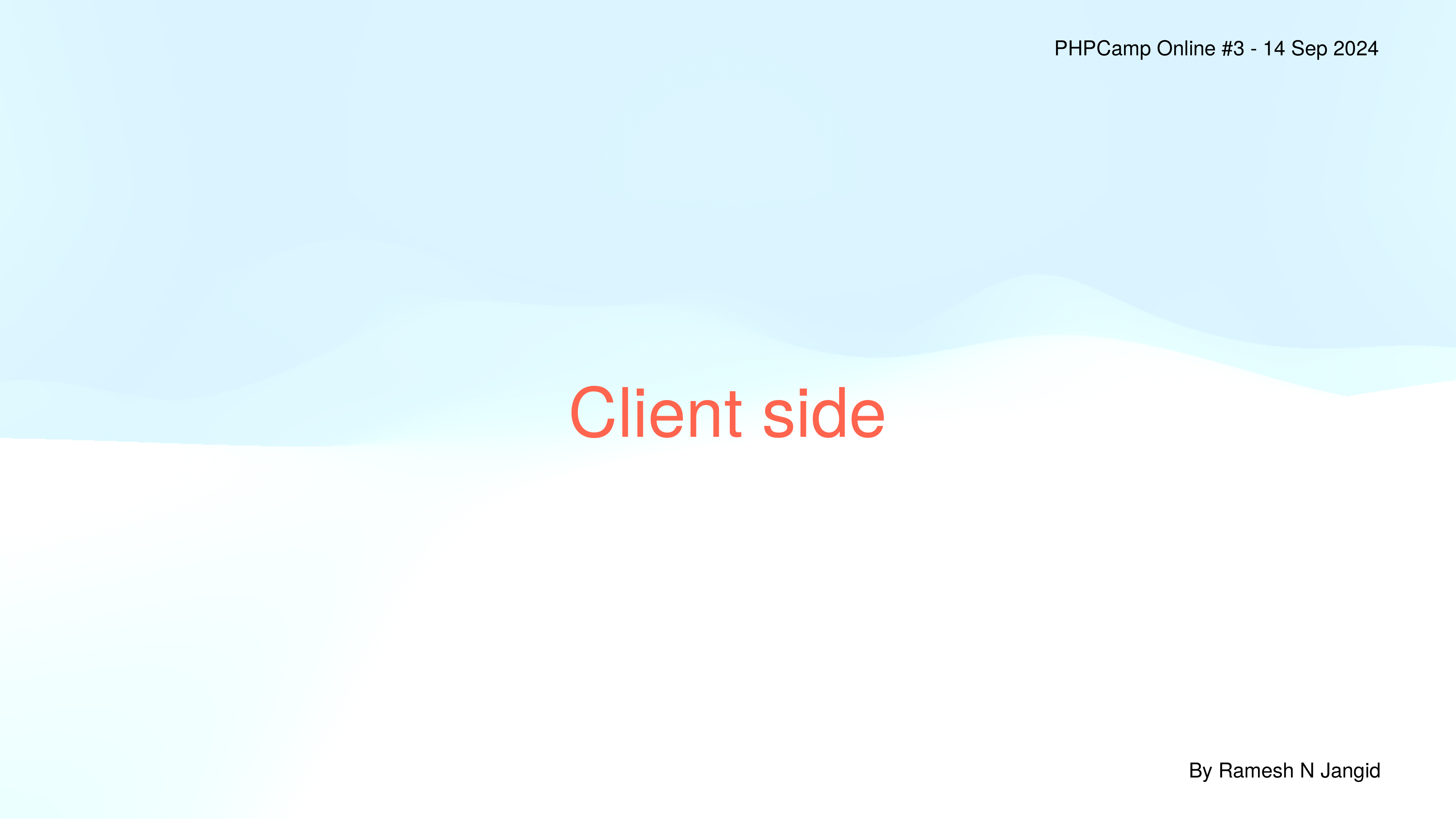

PHPCamp Online #3 - 14 Sep 2024
Client side
By Ramesh N Jangid